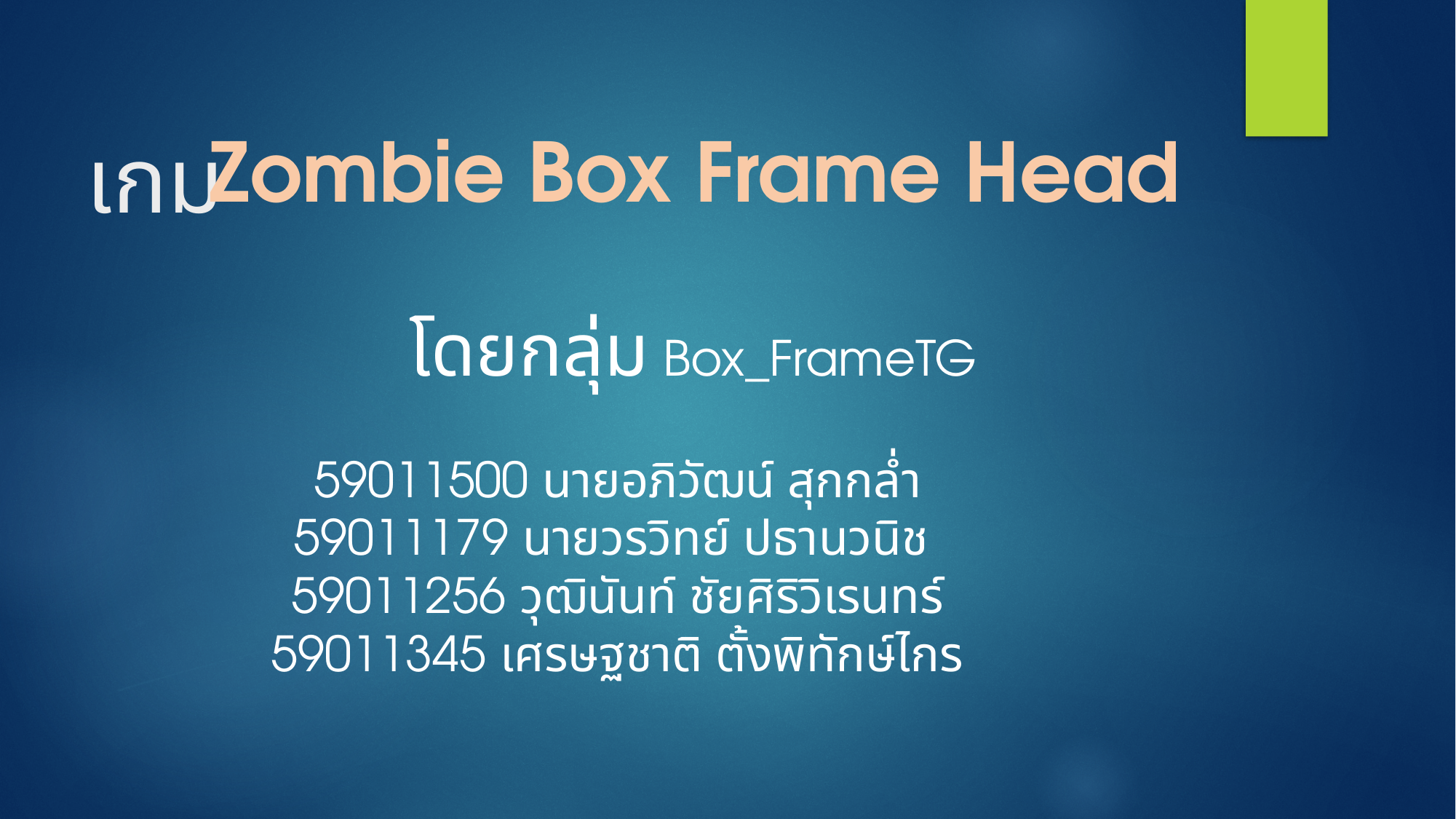

# เกม
Zombie Box Frame Head
        โดยกลุ่ม  Box_FrameTG

59011500 นายอภิวัฒน์ สุกกล่ำ
59011179 นายวรวิทย์ ปธานวนิช 
59011256 วุฒินันท์ ชัยศิริวิเรนทร์
59011345 เศรษฐชาติ ตั้งพิทักษ์ไกร